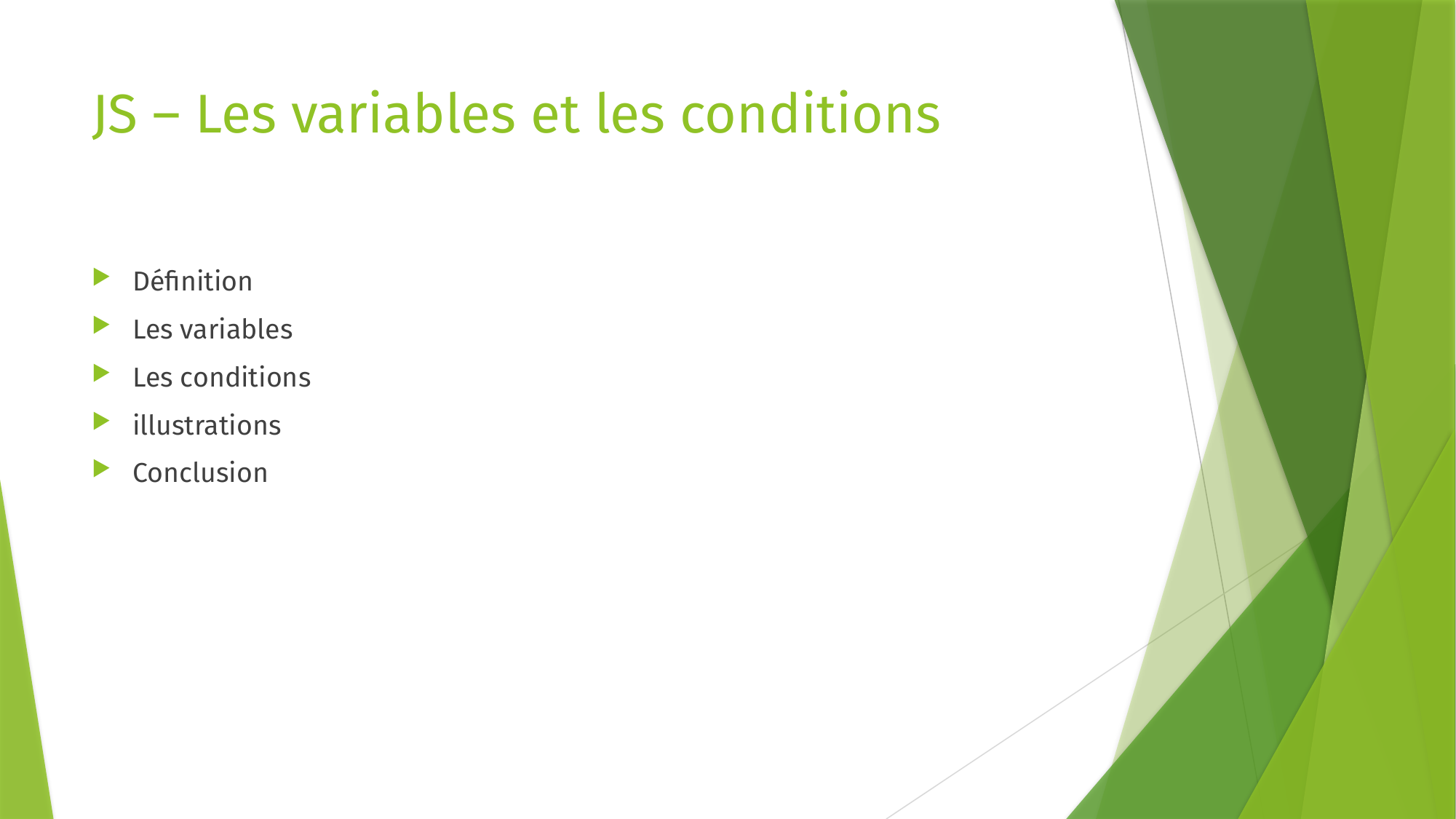

# JS – Les variables et les conditions
Définition
Les variables
Les conditions
illustrations
Conclusion